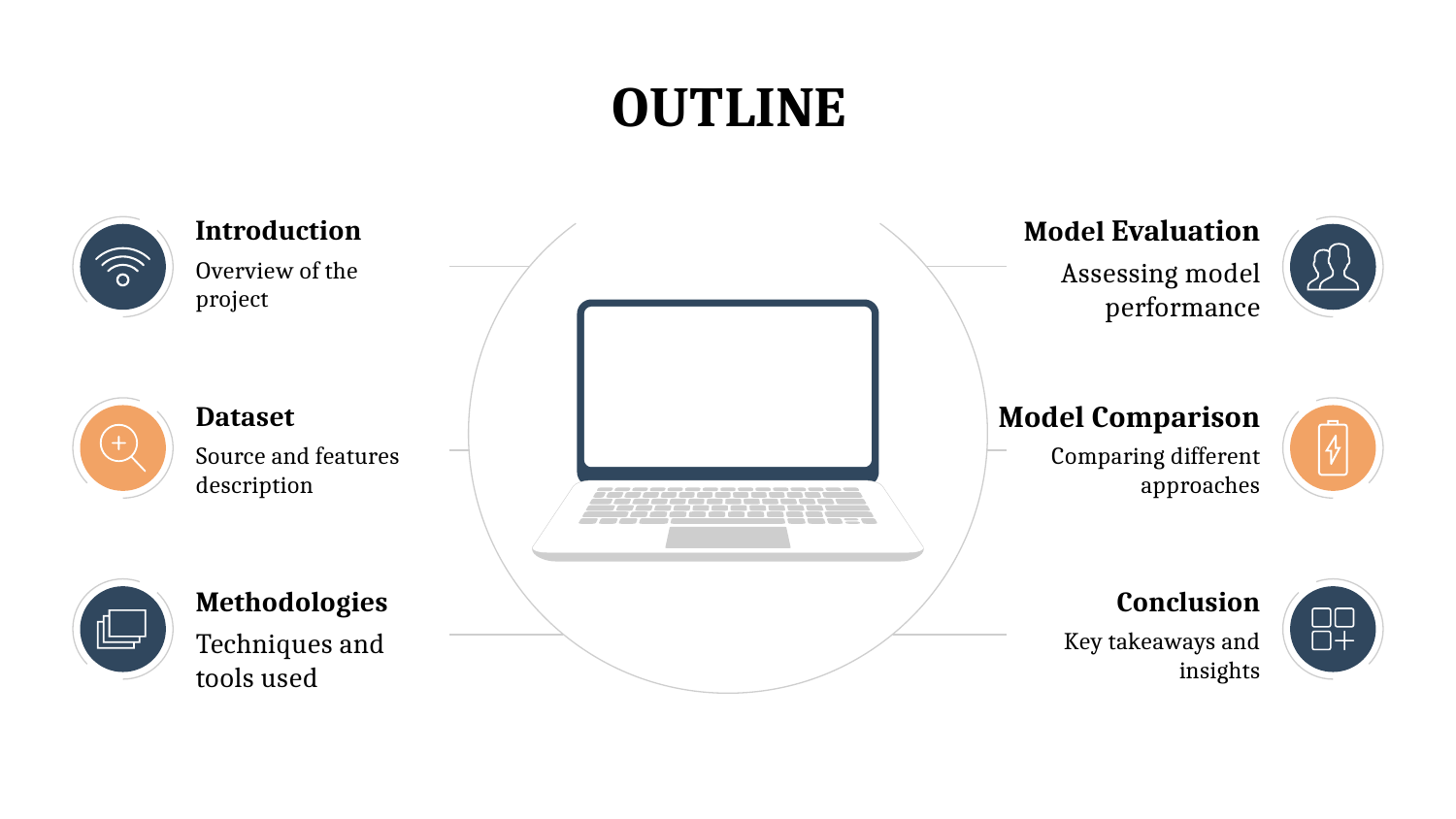

OUTLINE
Introduction
Model Evaluation

Overview of the project
Assessing model performance
Dataset
Model Comparison

Source and features description
Comparing different approaches
Methodologies
Conclusion

Techniques and tools used
Key takeaways and insights